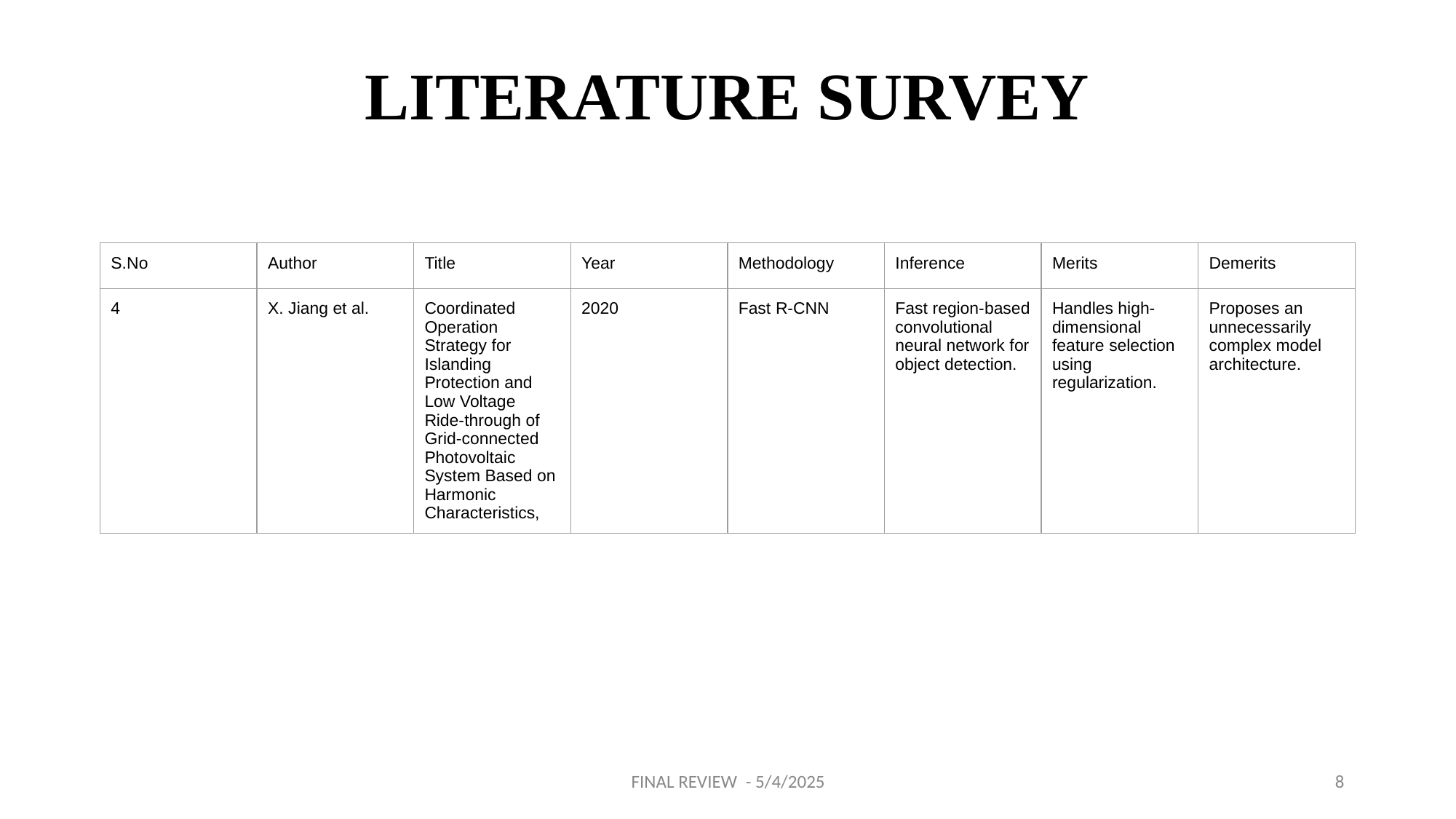

# LITERATURE SURVEY
| S.No | Author | Title | Year | Methodology | Inference | Merits | Demerits |
| --- | --- | --- | --- | --- | --- | --- | --- |
| 4 | X. Jiang et al. | Coordinated Operation Strategy for Islanding Protection and Low Voltage Ride-through of Grid-connected Photovoltaic System Based on Harmonic Characteristics, | 2020 | Fast R-CNN | Fast region-based convolutional neural network for object detection. | Handles high-dimensional feature selection using regularization. | Proposes an unnecessarily complex model architecture. |
FINAL REVIEW  - 5/4/2025
8